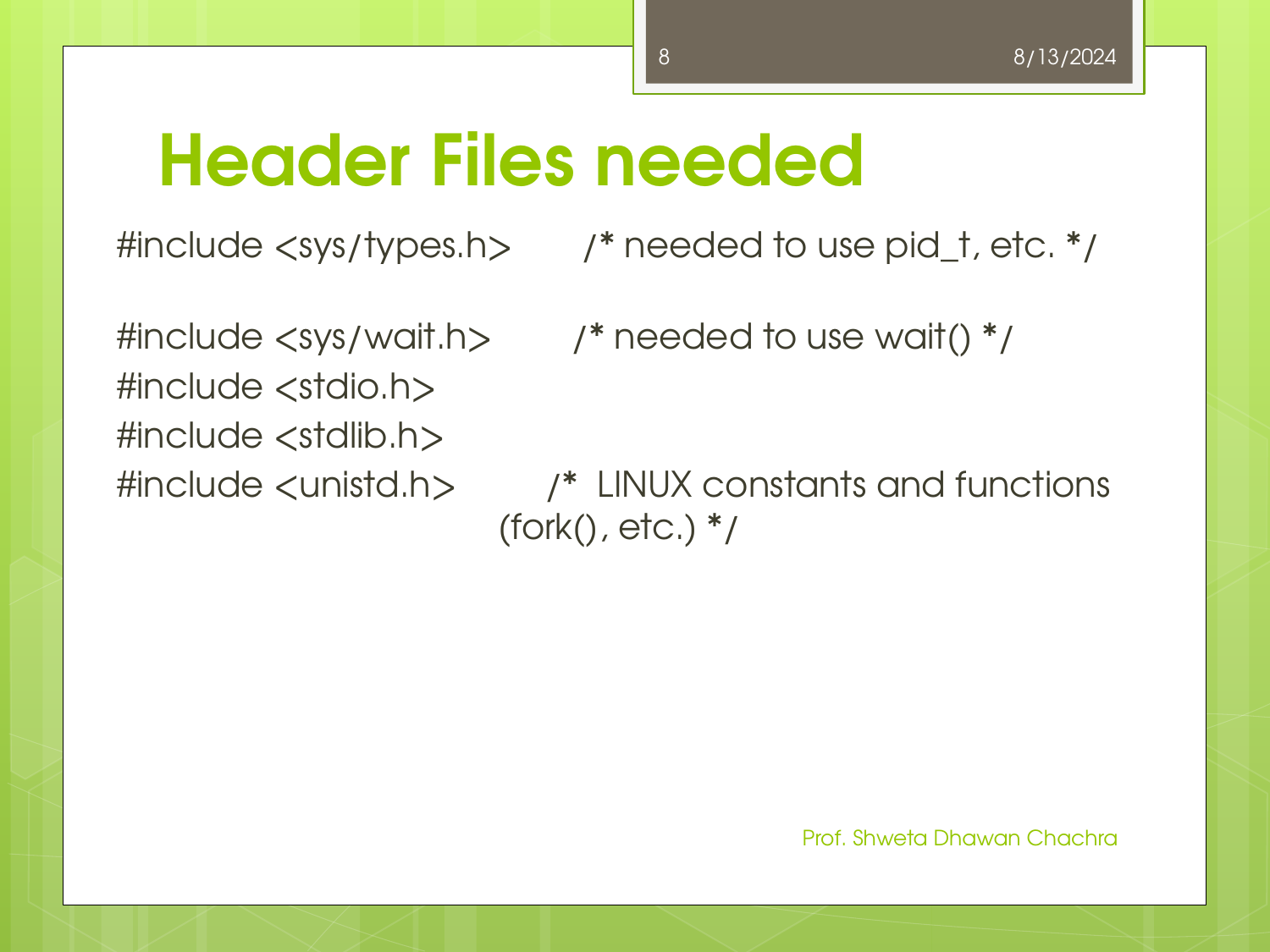

8
8/13/2024
# Header Files needed
#include <sys/types.h>       /* needed to use pid_t, etc. */
#include <sys/wait.h>        /* needed to use wait() */
#include <stdio.h>
#include <stdlib.h>
#include <unistd.h>         /*  LINUX constants and functions 				(fork(), etc.) */
Prof. Shweta Dhawan Chachra